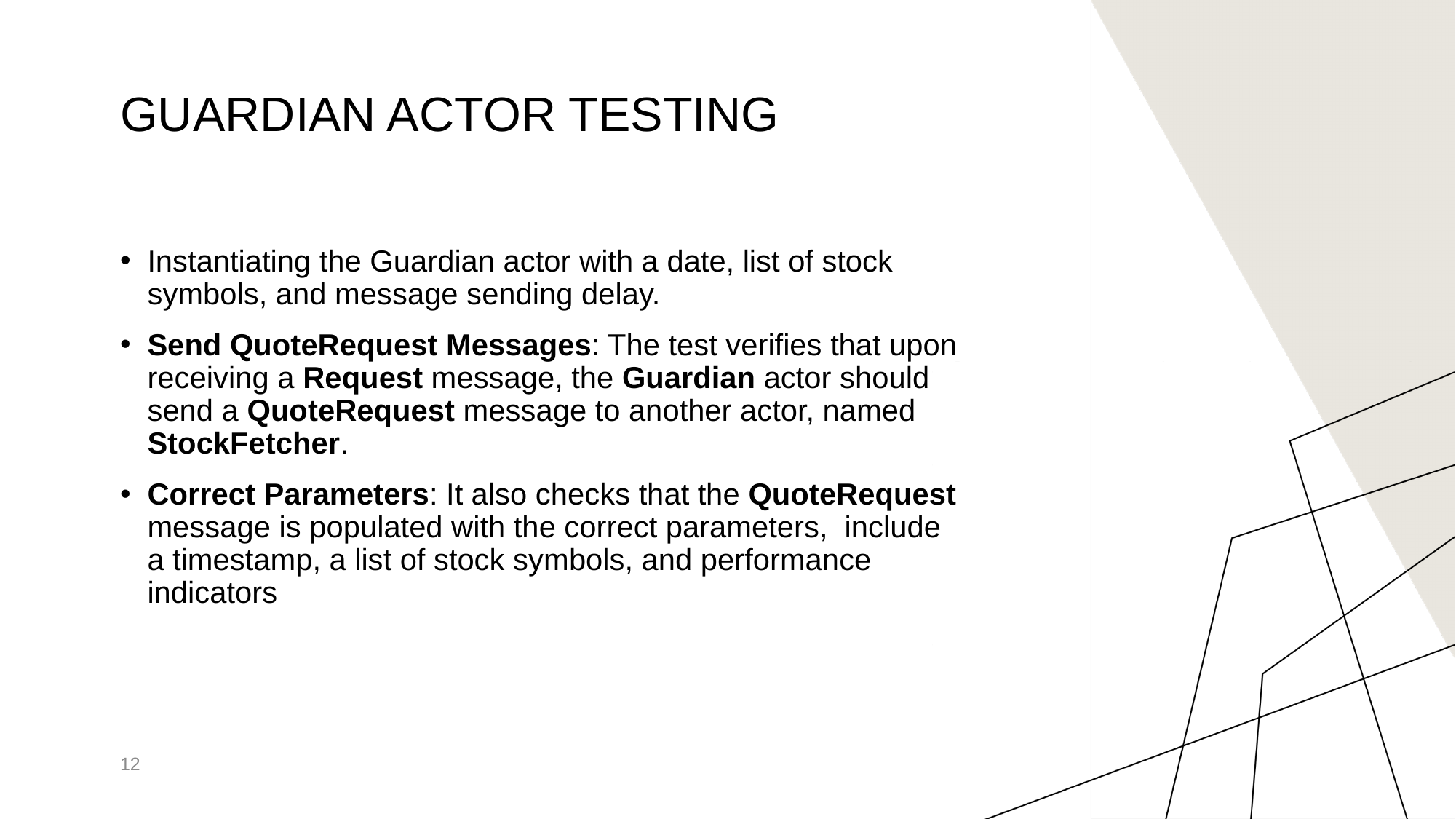

# Guardian Actor Testing

Instantiating the Guardian actor with a date, list of stock symbols, and message sending delay.
Send QuoteRequest Messages: The test verifies that upon receiving a Request message, the Guardian actor should send a QuoteRequest message to another actor, named StockFetcher.
Correct Parameters: It also checks that the QuoteRequest message is populated with the correct parameters,  include a timestamp, a list of stock symbols, and performance indicators

12